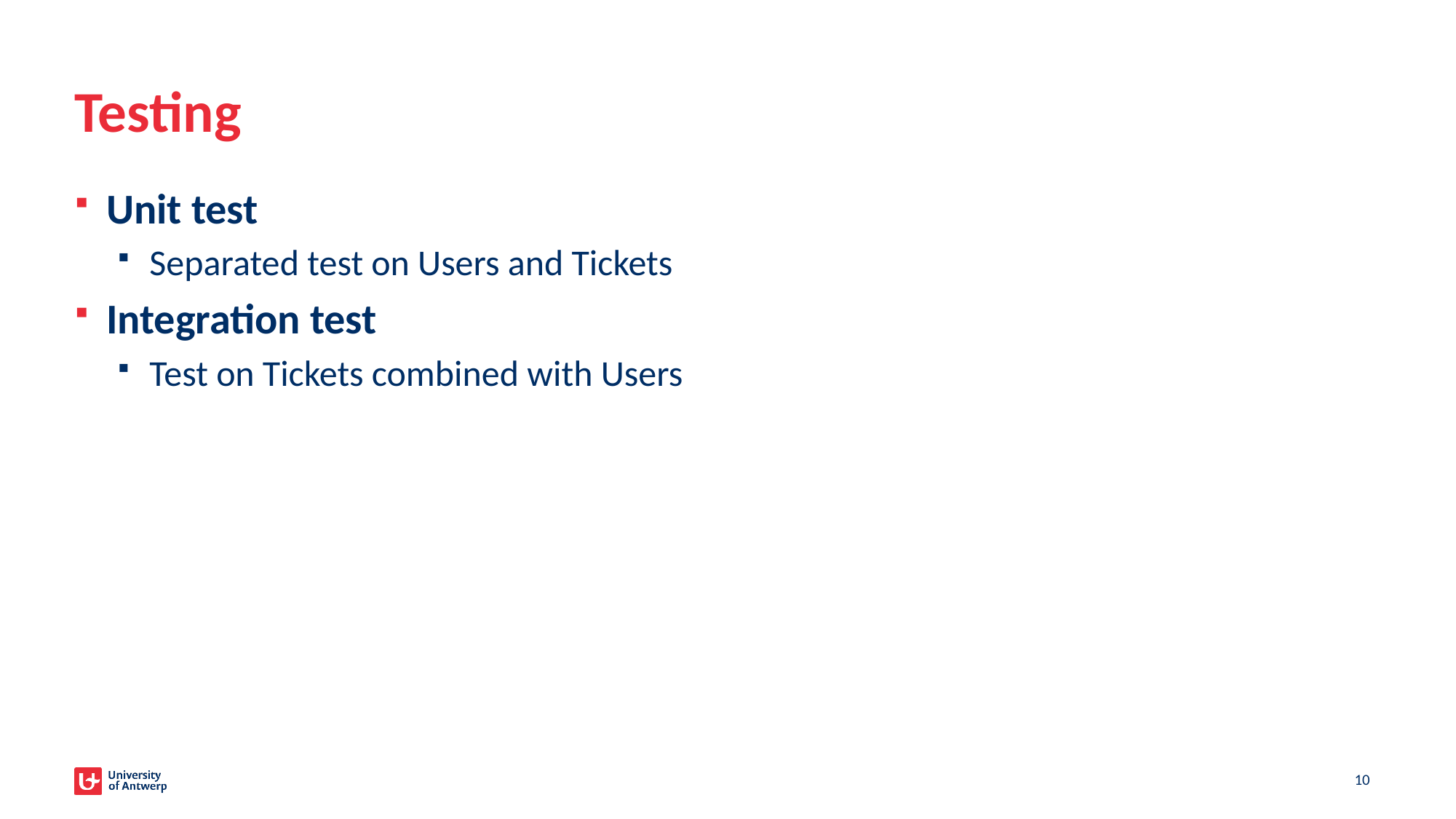

# Testing
Unit test
Separated test on Users and Tickets
Integration test
Test on Tickets combined with Users

10